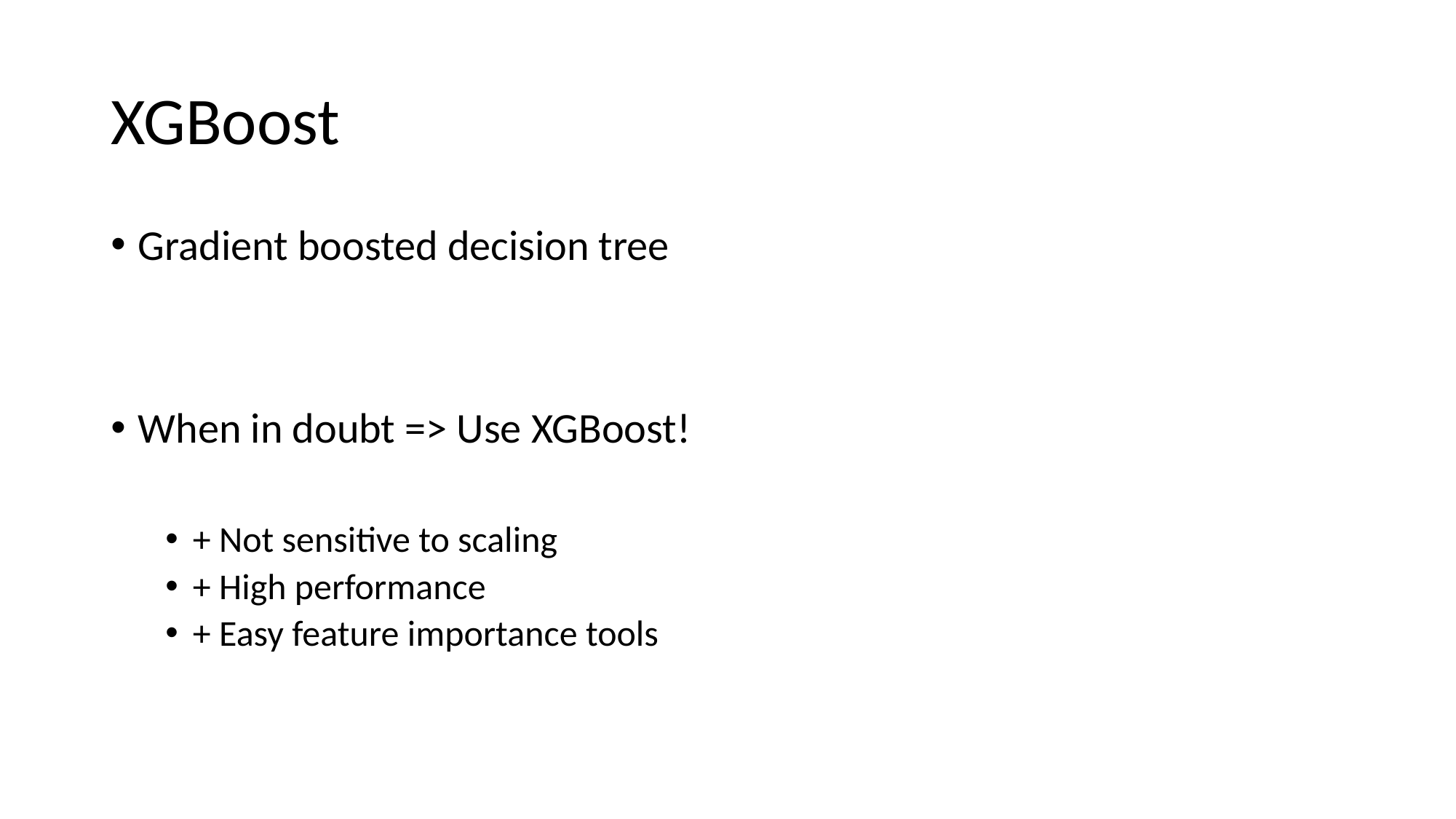

# XGBoost
Gradient boosted decision tree

When in doubt => Use XGBoost!

+ Not sensitive to scaling
+ High performance
+ Easy feature importance tools